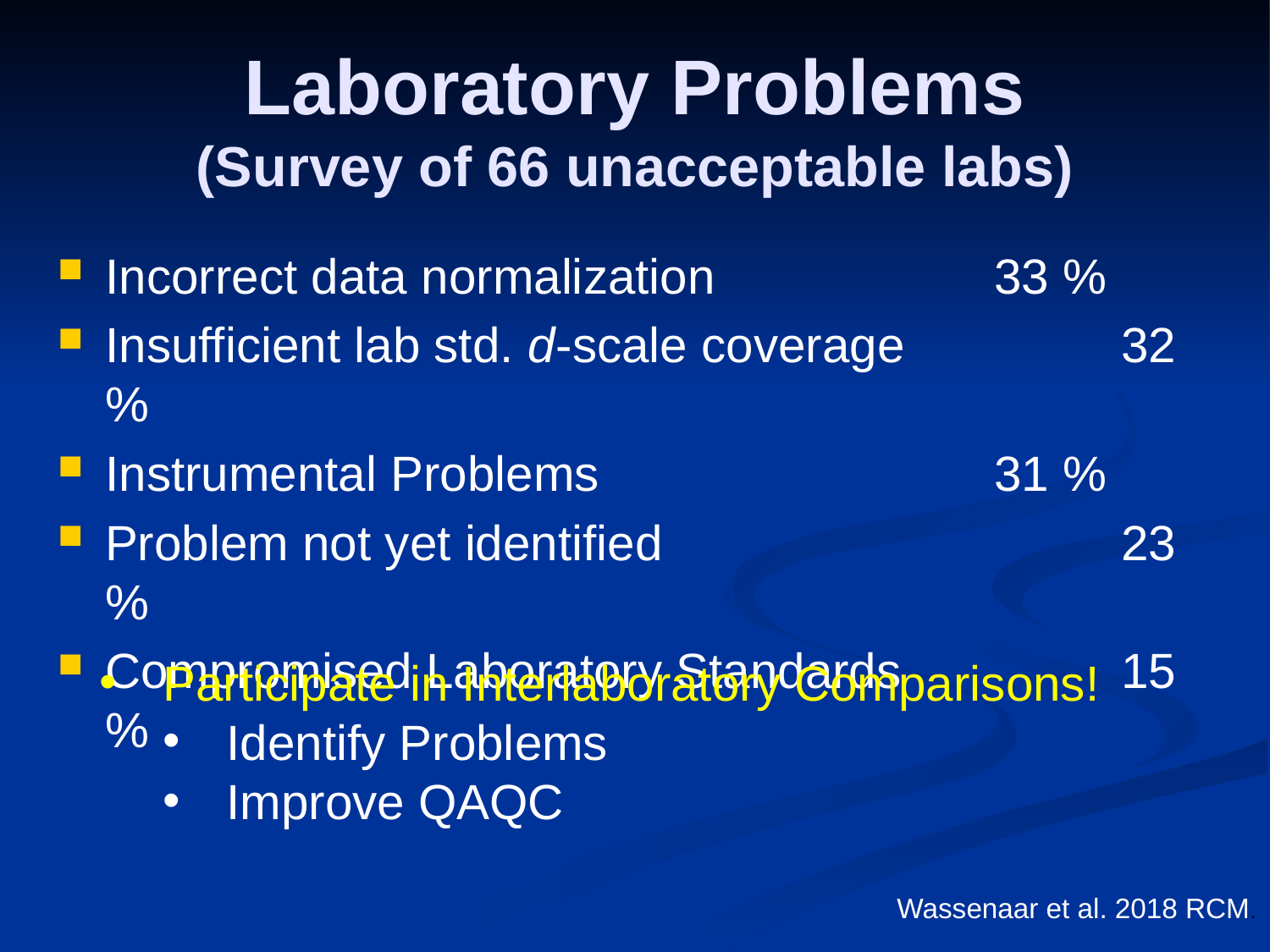

# Laboratory Problems (Survey of 66 unacceptable labs)
Incorrect data normalization			33 %
Insufficient lab std. d-scale coverage		32 %
Instrumental Problems				31 %
Problem not yet identified				23 %
Compromised Laboratory Standards		15 %

Participate in Interlaboratory Comparisons!
Identify Problems
Improve QAQC
Wassenaar et al. 2018 RCM.